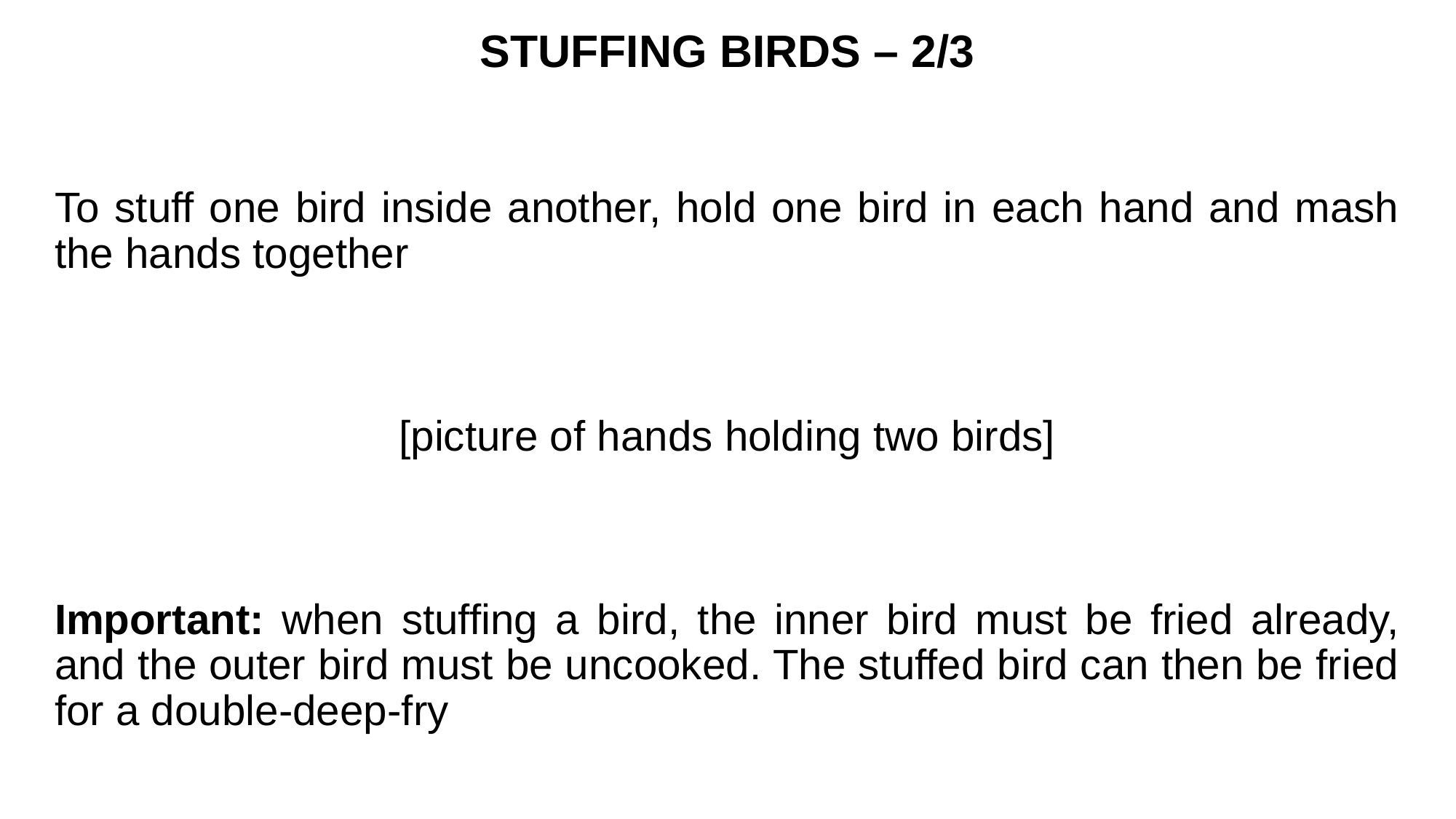

STUFFING BIRDS – 2/3
To stuff one bird inside another, hold one bird in each hand and mash the hands together

[picture of hands holding two birds]

Important: when stuffing a bird, the inner bird must be fried already, and the outer bird must be uncooked. The stuffed bird can then be fried for a double-deep-fry